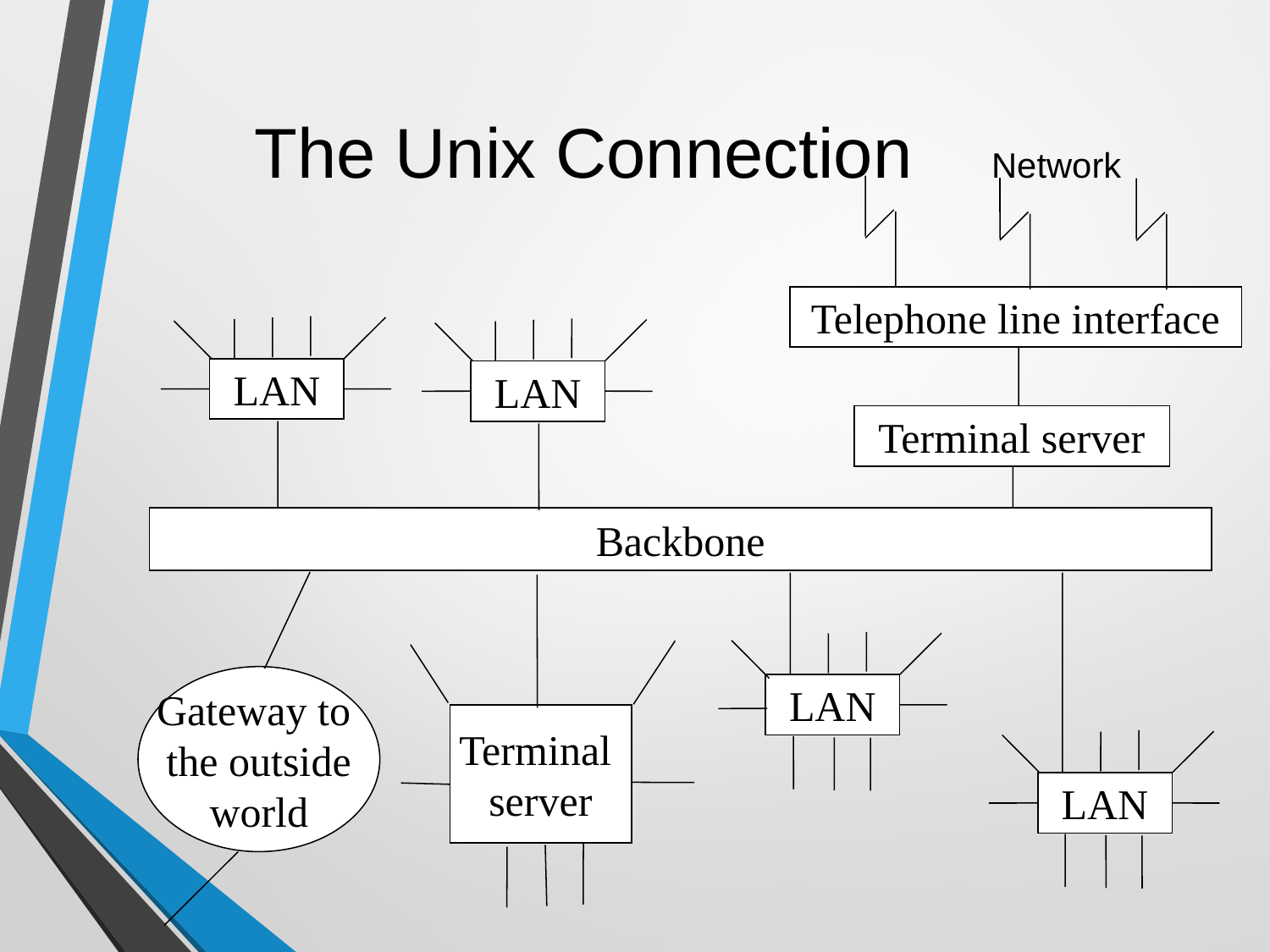

# The Unix Connection    Network

Telephone line interface

LAN
LAN

Terminal server

Backbone

Gateway to
the outside
world
LAN

Terminal
server

LAN